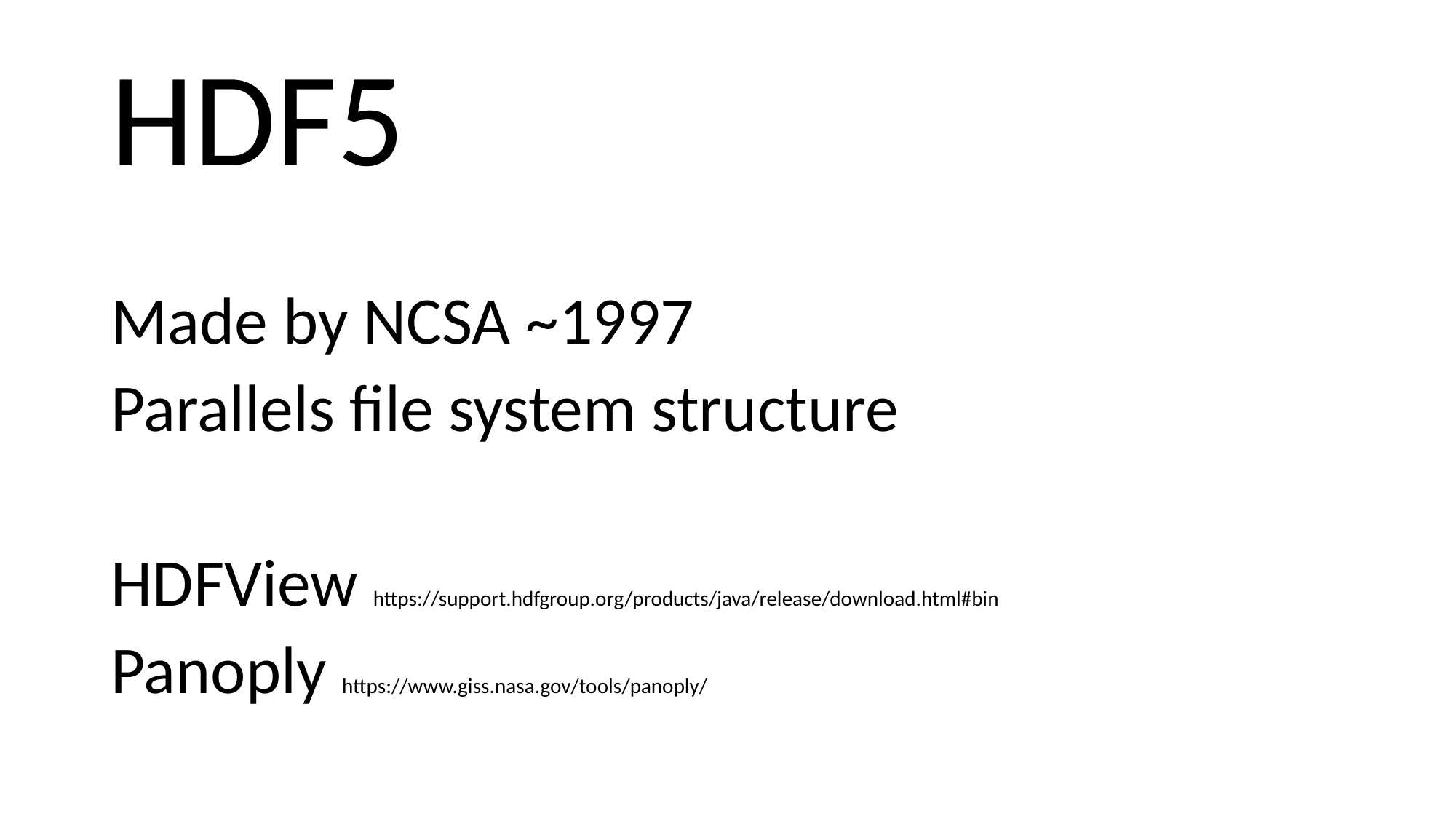

# HDF5
Made by NCSA ~1997
Parallels file system structure

HDFView https://support.hdfgroup.org/products/java/release/download.html#bin
Panoply https://www.giss.nasa.gov/tools/panoply/